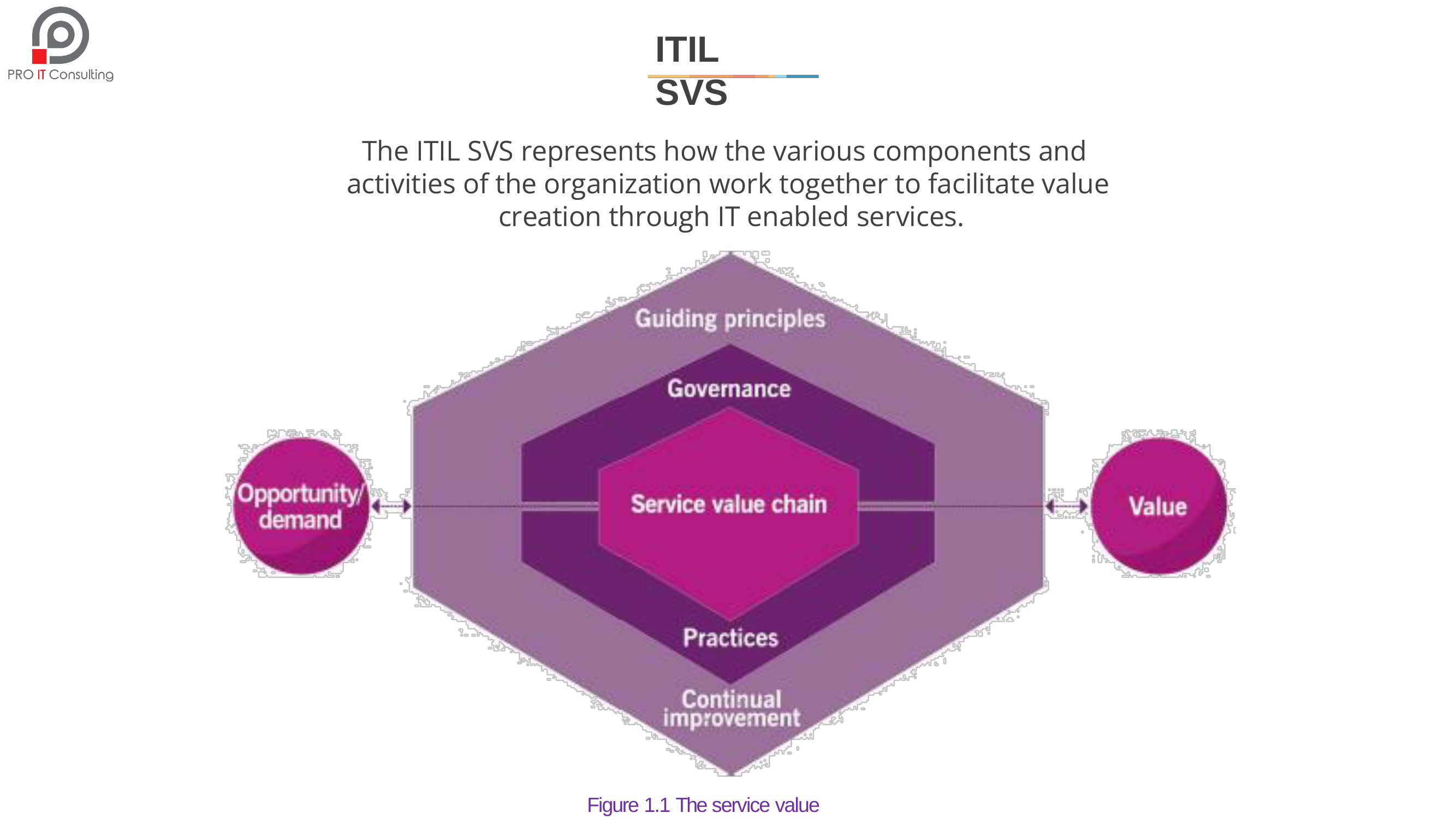

# ITIL SVS

The ITIL SVS represents how the various components and  activities of the organization work together to facilitate value  creation through IT enabled services.

Figure 1.1 The service value system